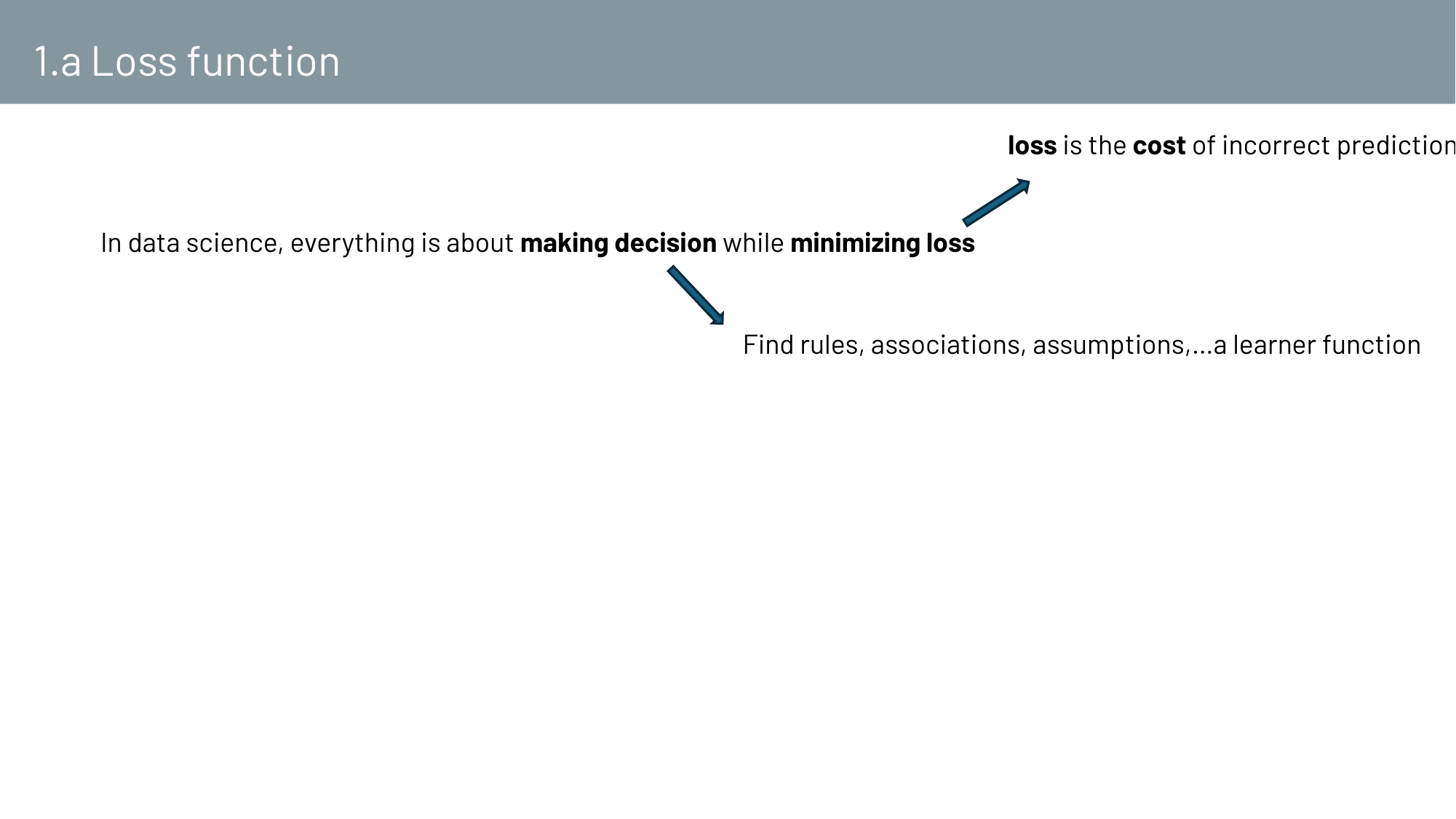

1.a Loss function
loss is the cost of incorrect prediction

In data science, everything is about making decision while minimizing loss

Find rules, associations, assumptions,…a learner function